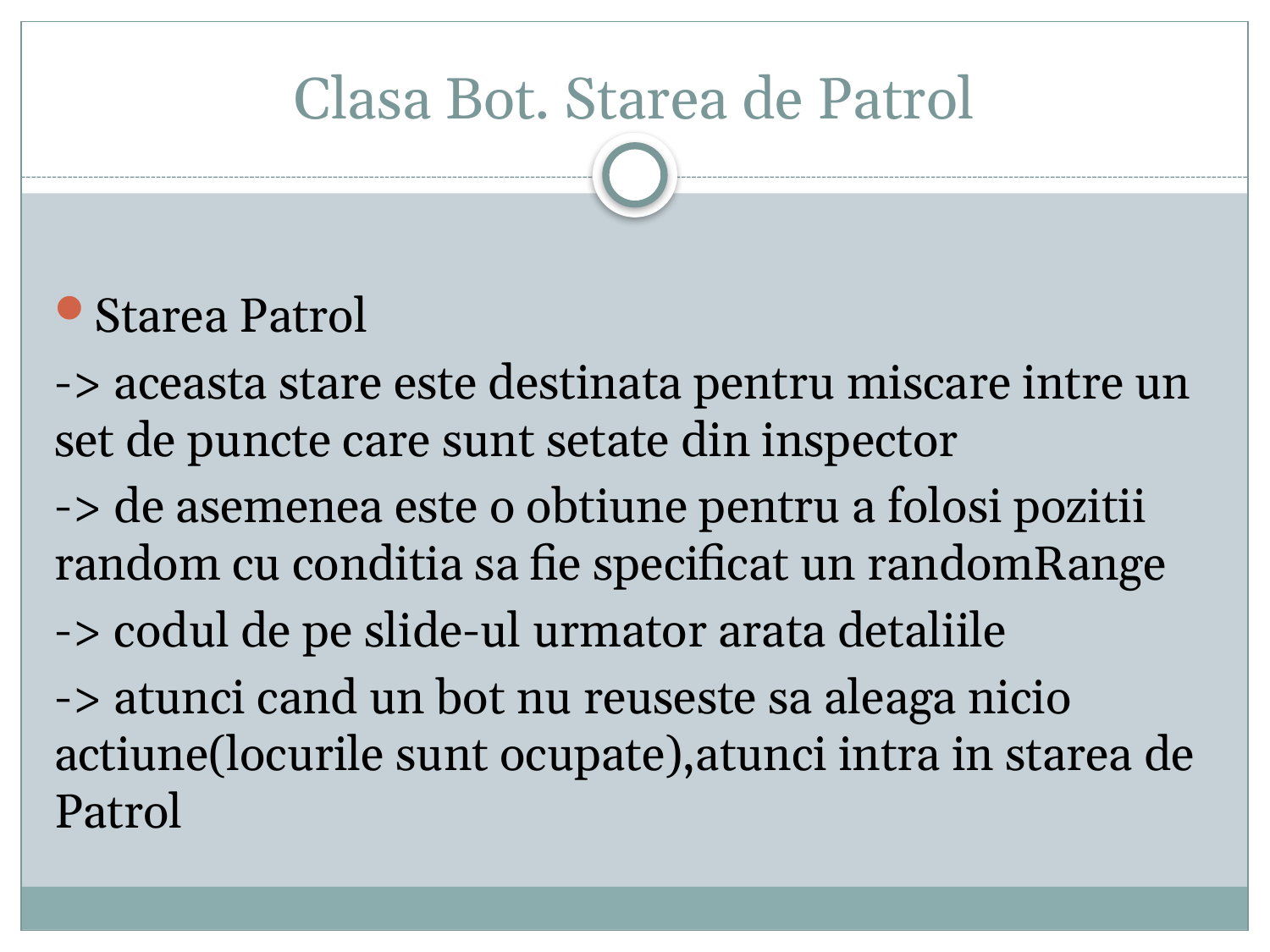

# Clasa Bot. Starea de Patrol

Starea Patrol
-> aceasta stare este destinata pentru miscare intre un set de puncte care sunt setate din inspector
-> de asemenea este o obtiune pentru a folosi pozitii random cu conditia sa fie specificat un randomRange
-> codul de pe slide-ul urmator arata detaliile
-> atunci cand un bot nu reuseste sa aleaga nicio actiune(locurile sunt ocupate),atunci intra in starea de Patrol